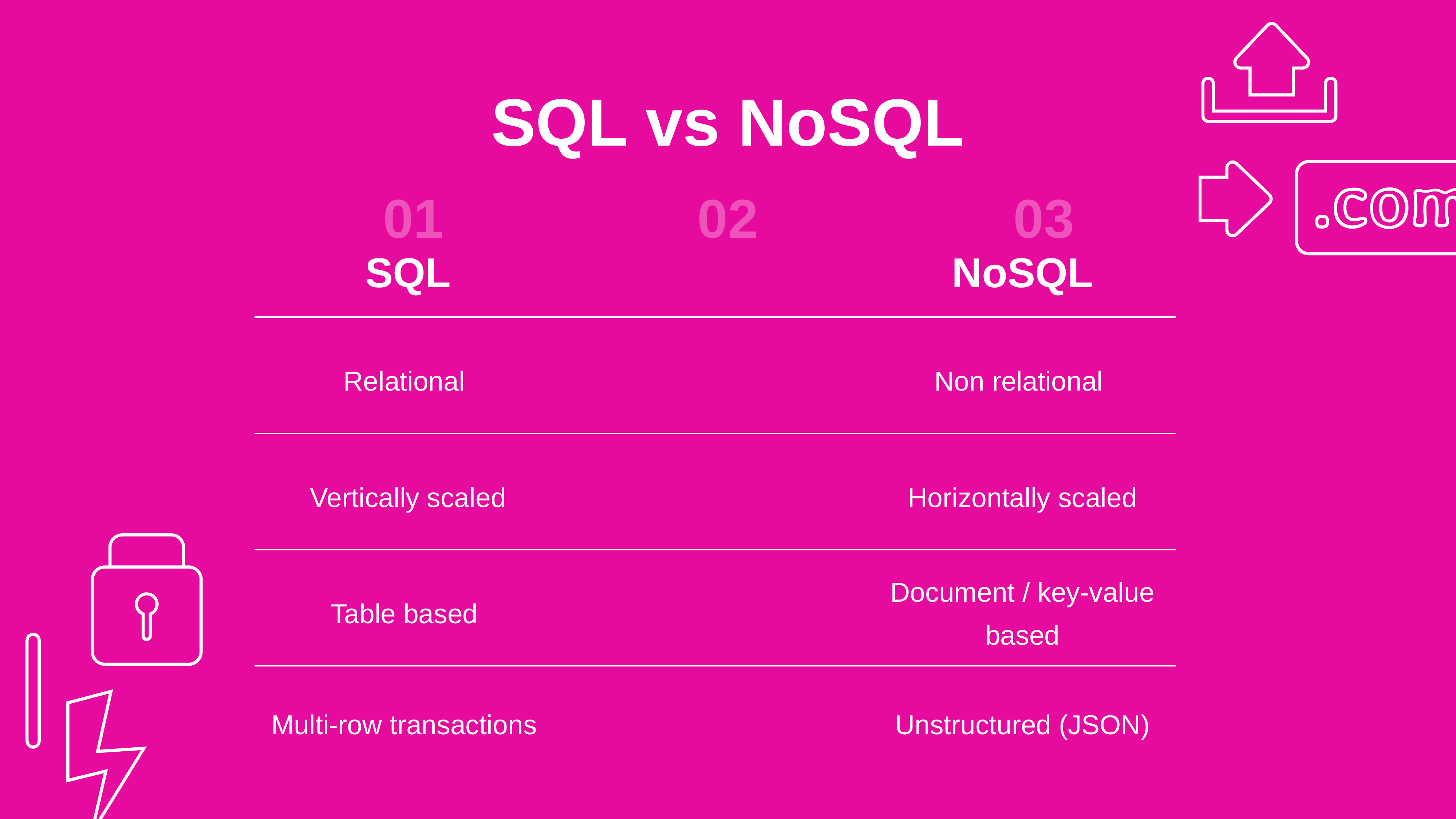

SQL vs NoSQL

01
02
03
| SQL |  | NoSQL |
| --- | --- | --- |
| Relational |  | Non relational |
| Vertically scaled |  | Horizontally scaled |
| Table based |  | Document / key-value based |

| Multi-row transactions |  | Unstructured (JSON) |
| --- | --- | --- |